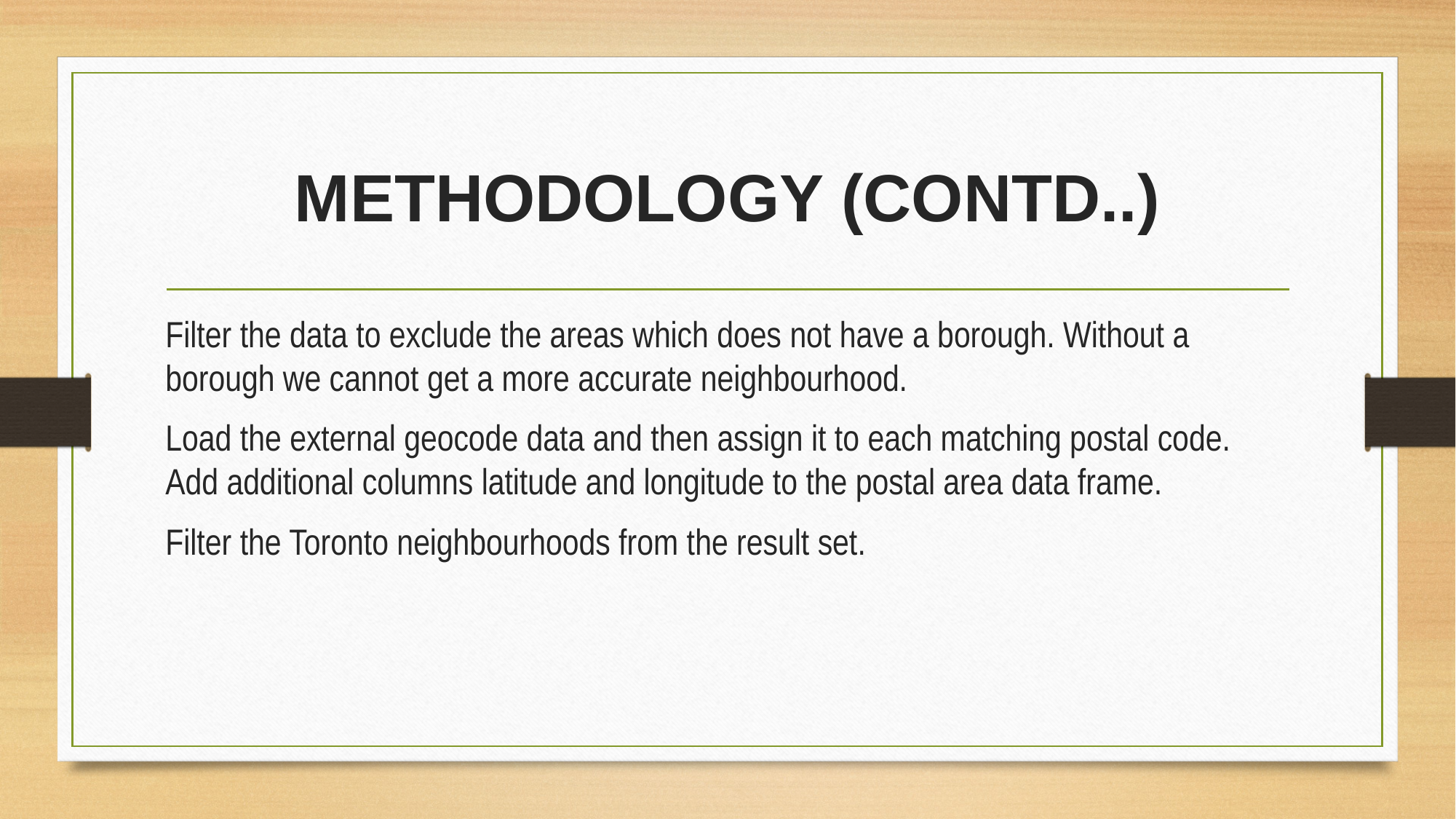

# METHODOLOGY (CONTD..)
Filter the data to exclude the areas which does not have a borough. Without a borough we cannot get a more accurate neighbourhood.
Load the external geocode data and then assign it to each matching postal code. Add additional columns latitude and longitude to the postal area data frame.
Filter the Toronto neighbourhoods from the result set.